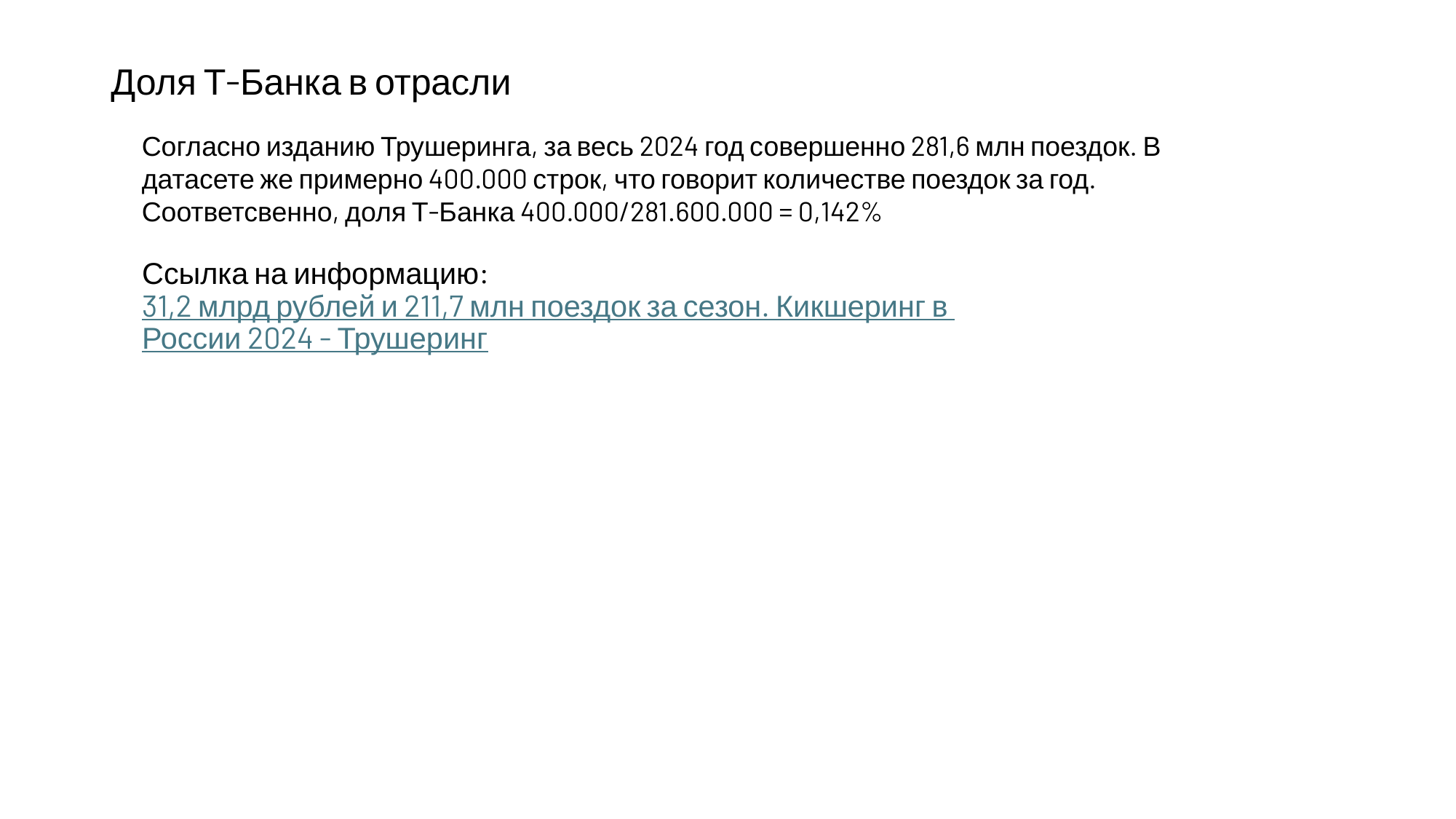

# Доля Т-Банка в отрасли
Согласно изданию Трушеринга, за весь 2024 год совершенно 281,6 млн поездок. В датасете же примерно 400.000 строк, что говорит количестве поездок за год. Соответсвенно, доля Т-Банка 400.000/281.600.000 = 0,142%
Ссылка на информацию:
31,2 млрд рублей и 211,7 млн поездок за сезон. Кикшеринг в
России 2024 - Трушеринг